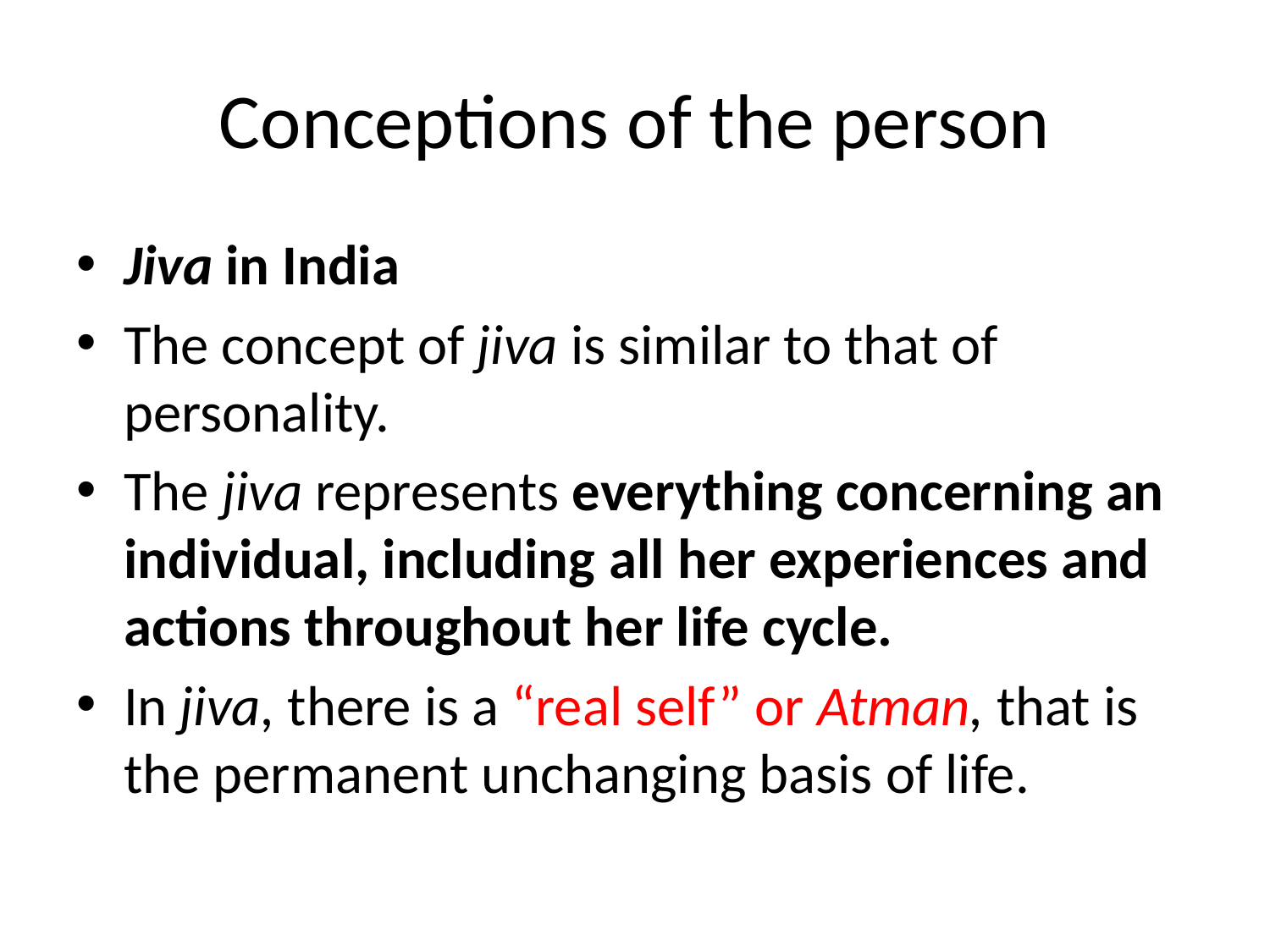

# Conceptions of the person
Jiva in India
The concept of jiva is similar to that of personality.
The jiva represents everything concerning an individual, including all her experiences and actions throughout her life cycle.
In jiva, there is a “real self” or Atman, that is the permanent unchanging basis of life.